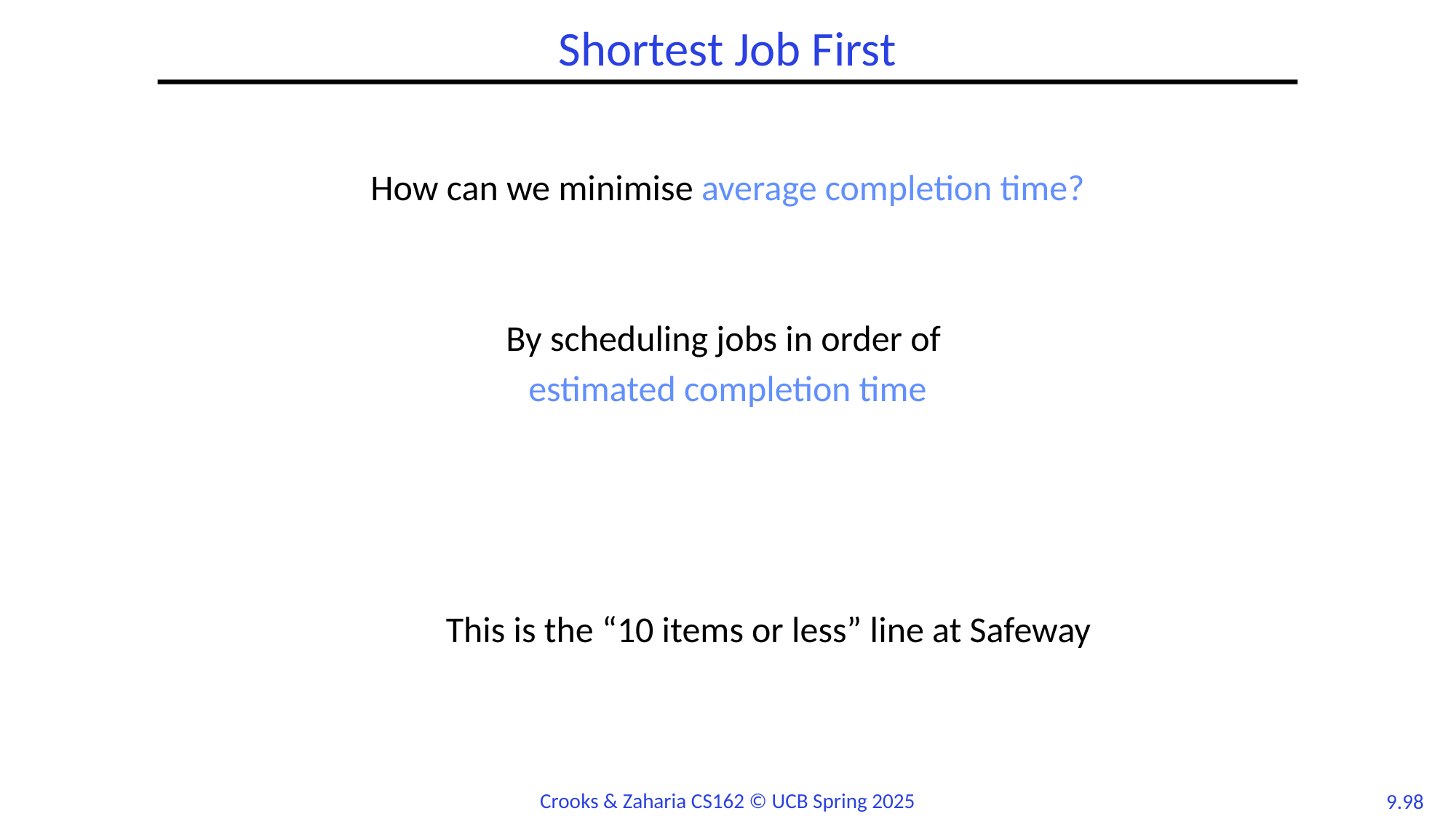

# Shortest Job First

How can we minimise average completion time?

By scheduling jobs in order of
estimated completion time
This is the “10 items or less” line at Safeway